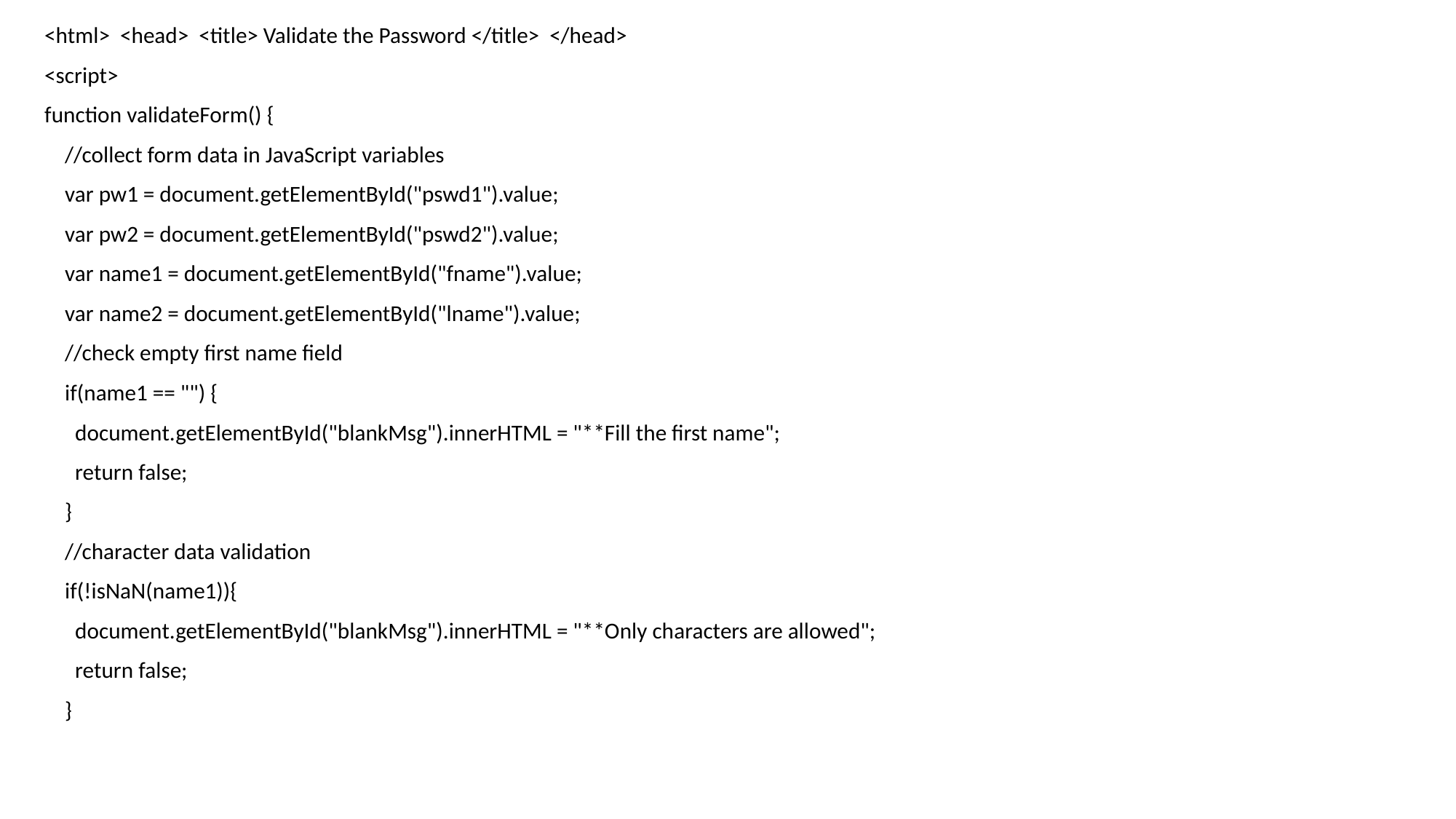

<html>  <head>  <title> Validate the Password </title>  </head>
<script>
function validateForm() {
    //collect form data in JavaScript variables
    var pw1 = document.getElementById("pswd1").value;
    var pw2 = document.getElementById("pswd2").value;
    var name1 = document.getElementById("fname").value;
    var name2 = document.getElementById("lname").value;
    //check empty first name field
    if(name1 == "") {
      document.getElementById("blankMsg").innerHTML = "**Fill the first name";
      return false;
    }
    //character data validation
    if(!isNaN(name1)){
      document.getElementById("blankMsg").innerHTML = "**Only characters are allowed";
      return false;
    }